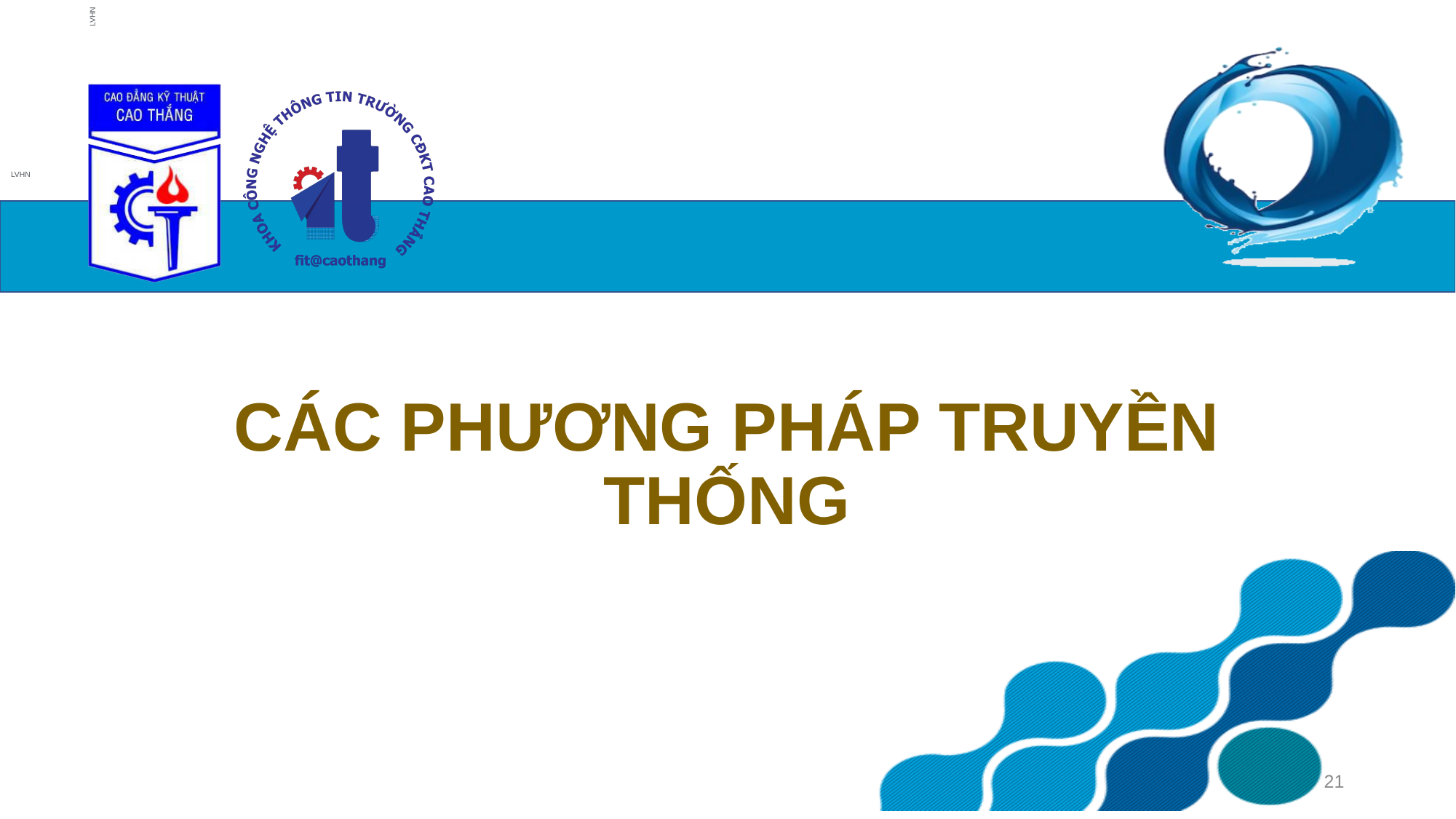

# CÁC PHƯƠNG PHÁP TRUYỀN THỐNG

21